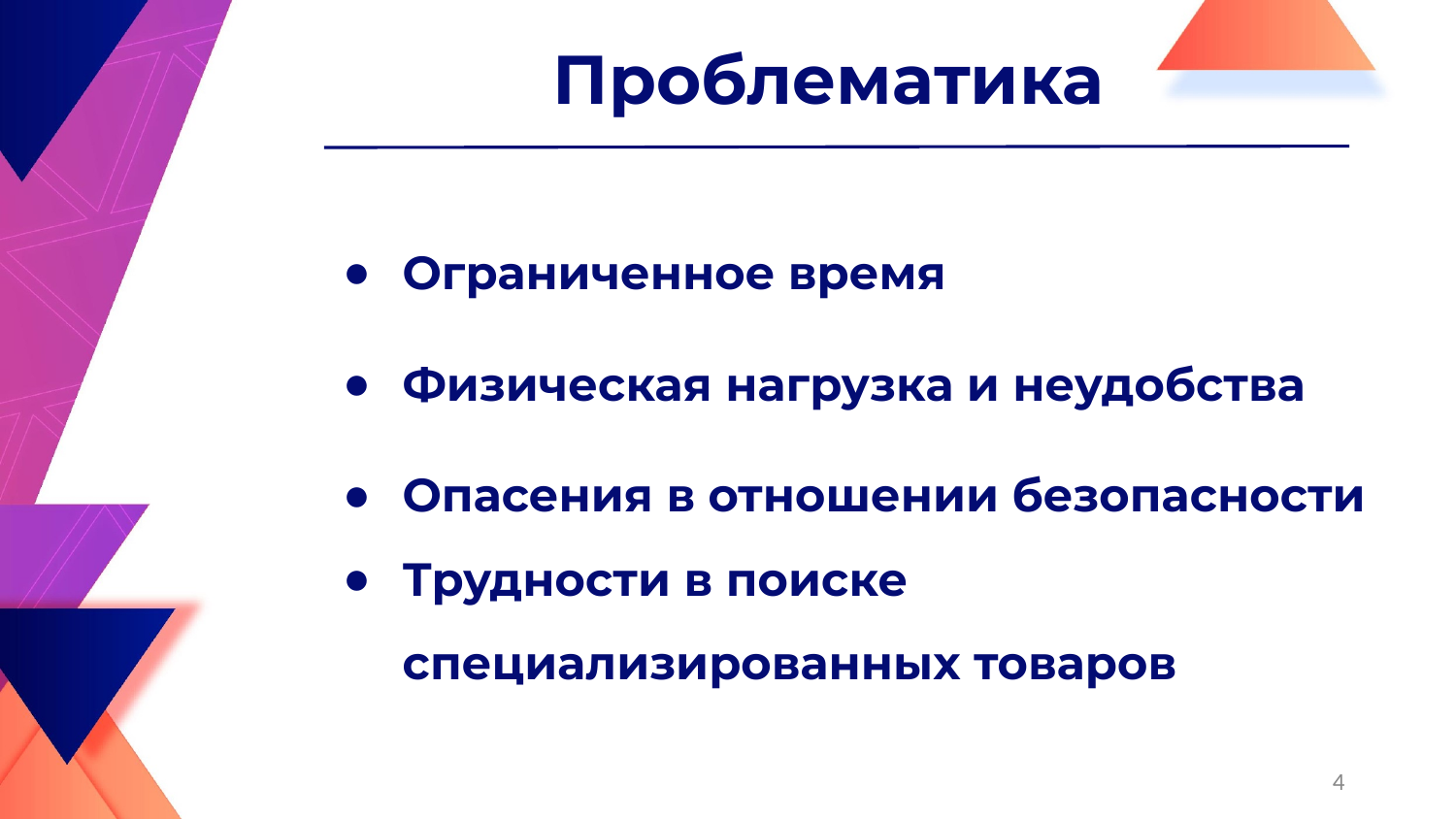

Проблематика
Ограниченное время
Физическая нагрузка и неудобства
Опасения в отношении безопасности
Трудности в поиске специализированных товаров
4